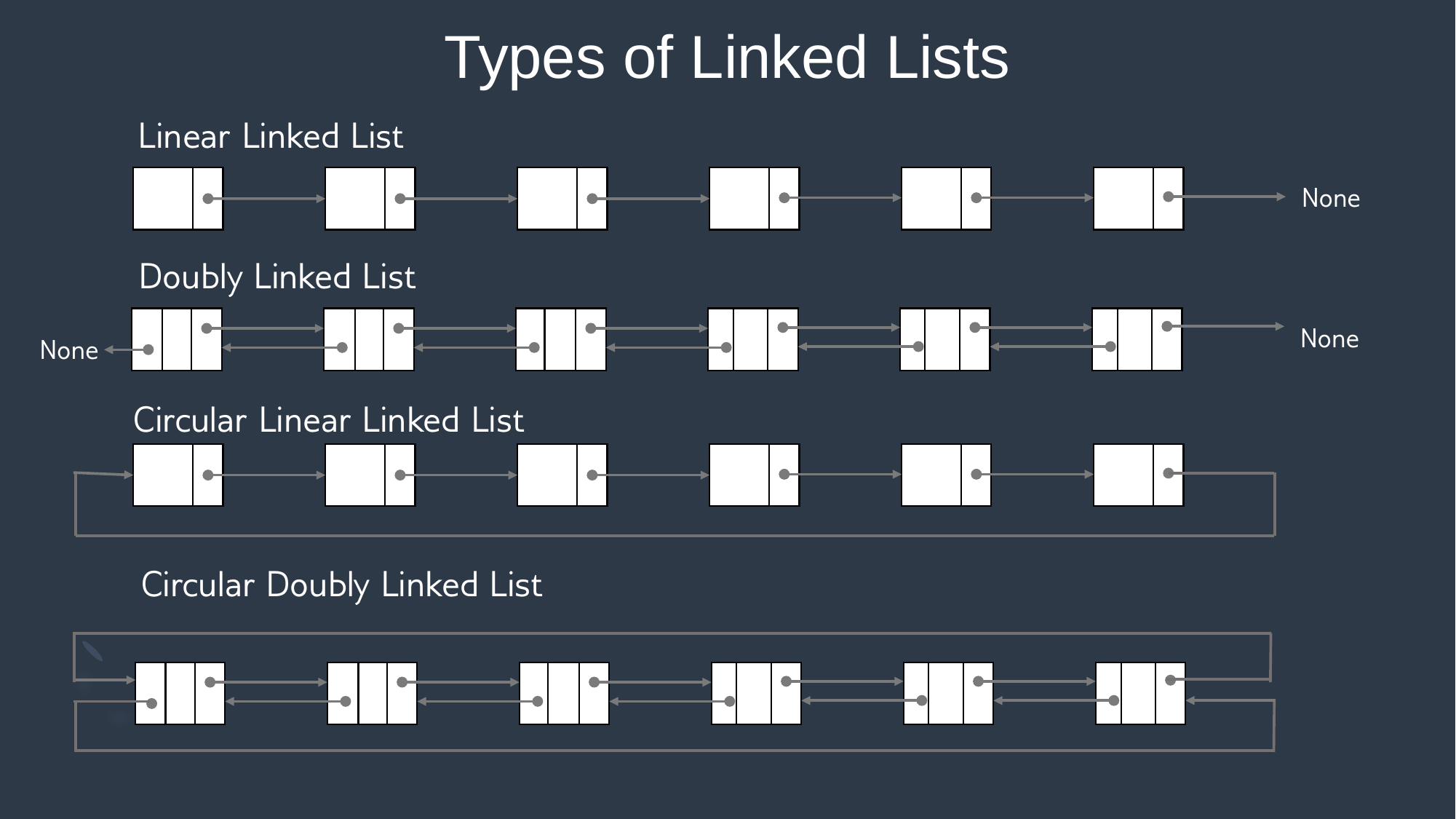

# Types of Linked Lists
Linear Linked List

None

Doubly Linked List

None

None

Circular Linear Linked List

Circular Doubly Linked List